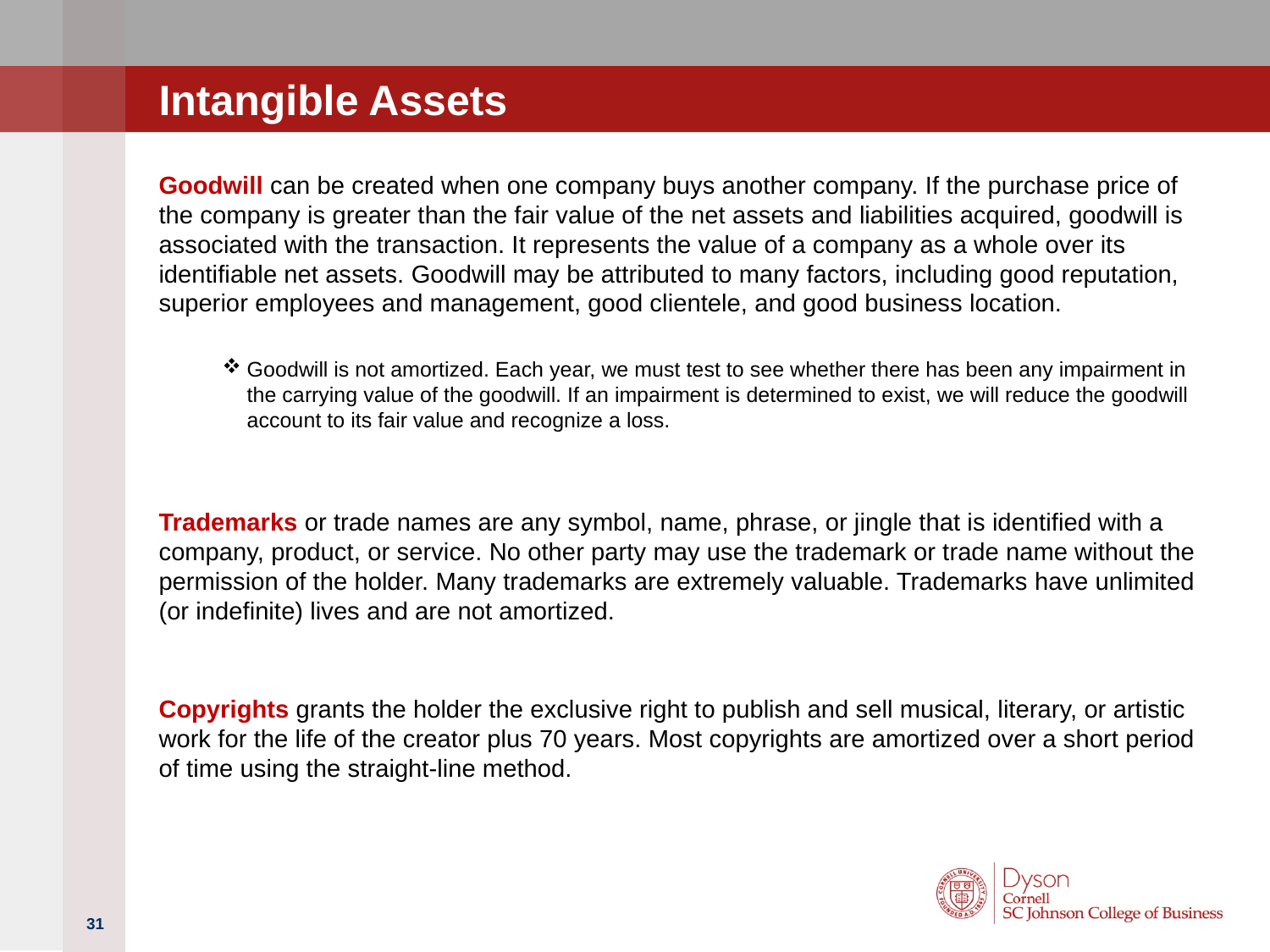

# Intangible Assets
Goodwill can be created when one company buys another company. If the purchase price of the company is greater than the fair value of the net assets and liabilities acquired, goodwill is associated with the transaction. It represents the value of a company as a whole over its identifiable net assets. Goodwill may be attributed to many factors, including good reputation, superior employees and management, good clientele, and good business location.

Goodwill is not amortized. Each year, we must test to see whether there has been any impairment in the carrying value of the goodwill. If an impairment is determined to exist, we will reduce the goodwill account to its fair value and recognize a loss.

Trademarks or trade names are any symbol, name, phrase, or jingle that is identified with a company, product, or service. No other party may use the trademark or trade name without the permission of the holder. Many trademarks are extremely valuable. Trademarks have unlimited (or indefinite) lives and are not amortized.

Copyrights grants the holder the exclusive right to publish and sell musical, literary, or artistic work for the life of the creator plus 70 years. Most copyrights are amortized over a short period of time using the straight-line method.
31